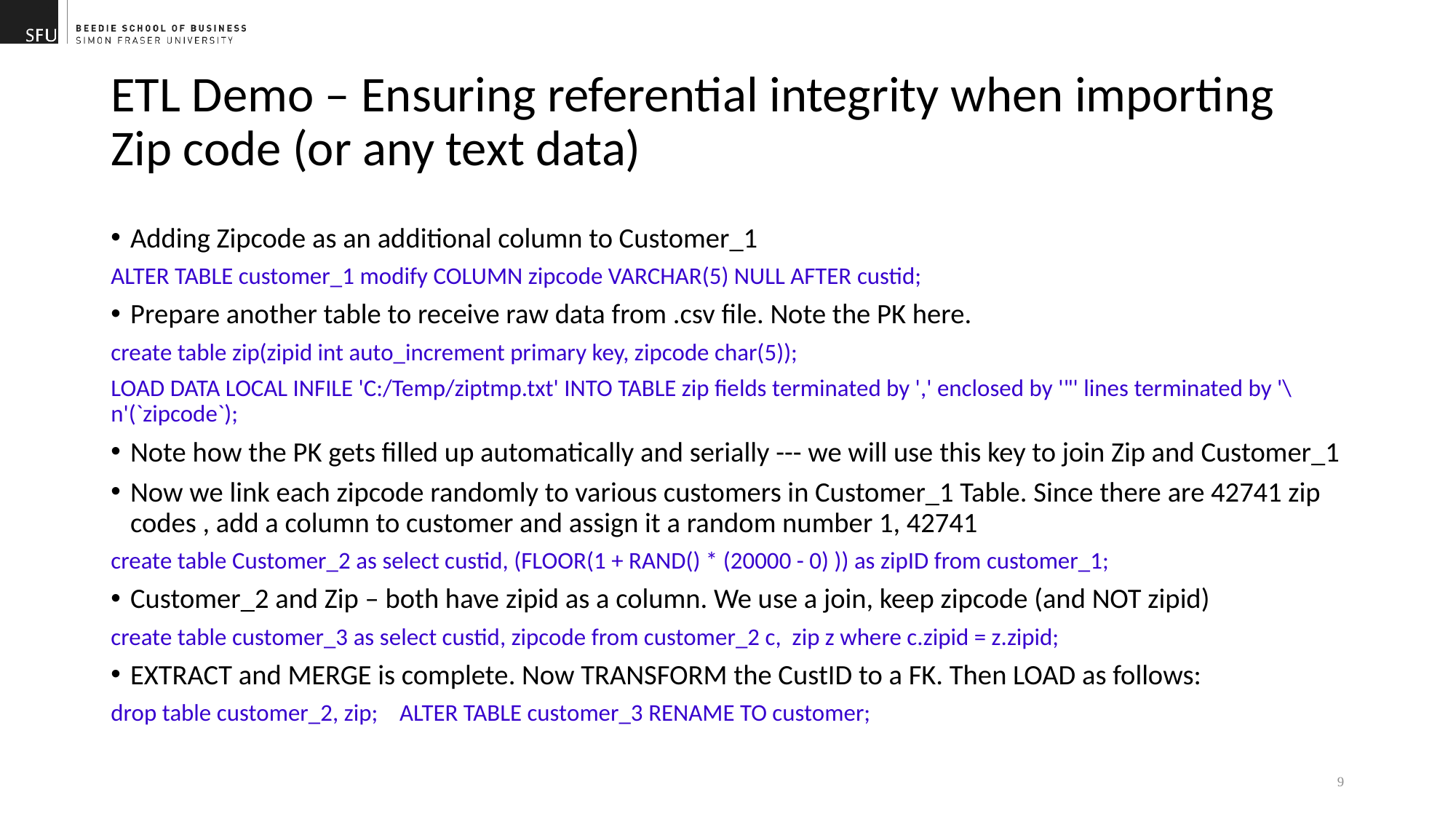

# ETL Demo – Ensuring referential integrity when importing Zip code (or any text data)
Adding Zipcode as an additional column to Customer_1
ALTER TABLE customer_1 modify COLUMN zipcode VARCHAR(5) NULL AFTER custid;
Prepare another table to receive raw data from .csv file. Note the PK here.
create table zip(zipid int auto_increment primary key, zipcode char(5));
LOAD DATA LOCAL INFILE 'C:/Temp/ziptmp.txt' INTO TABLE zip fields terminated by ',' enclosed by '"' lines terminated by '\n'(`zipcode`);
Note how the PK gets filled up automatically and serially --- we will use this key to join Zip and Customer_1
Now we link each zipcode randomly to various customers in Customer_1 Table. Since there are 42741 zip codes , add a column to customer and assign it a random number 1, 42741
create table Customer_2 as select custid, (FLOOR(1 + RAND() * (20000 - 0) )) as zipID from customer_1;
Customer_2 and Zip – both have zipid as a column. We use a join, keep zipcode (and NOT zipid)
create table customer_3 as select custid, zipcode from customer_2 c,  zip z where c.zipid = z.zipid;
EXTRACT and MERGE is complete. Now TRANSFORM the CustID to a FK. Then LOAD as follows:
drop table customer_2, zip;    ALTER TABLE customer_3 RENAME TO customer;
9